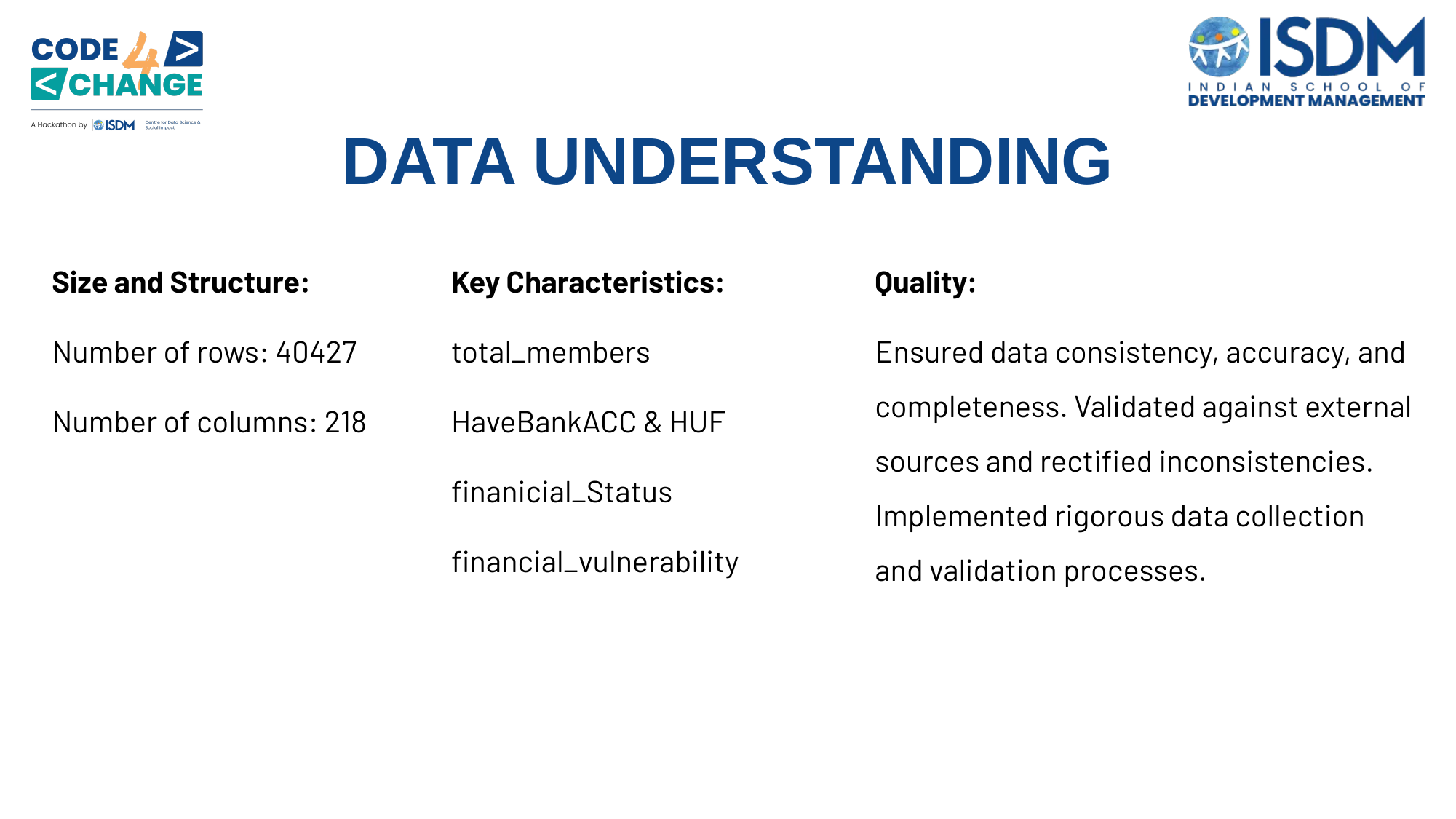

DATA UNDERSTANDING
Size and Structure:
Number of rows: 40427
Number of columns: 218
Key Characteristics:
total_members
HaveBankACC & HUF
finanicial_Status
financial_vulnerability
Quality:
Ensured data consistency, accuracy, and completeness. Validated against external sources and rectified inconsistencies. Implemented rigorous data collection and validation processes.